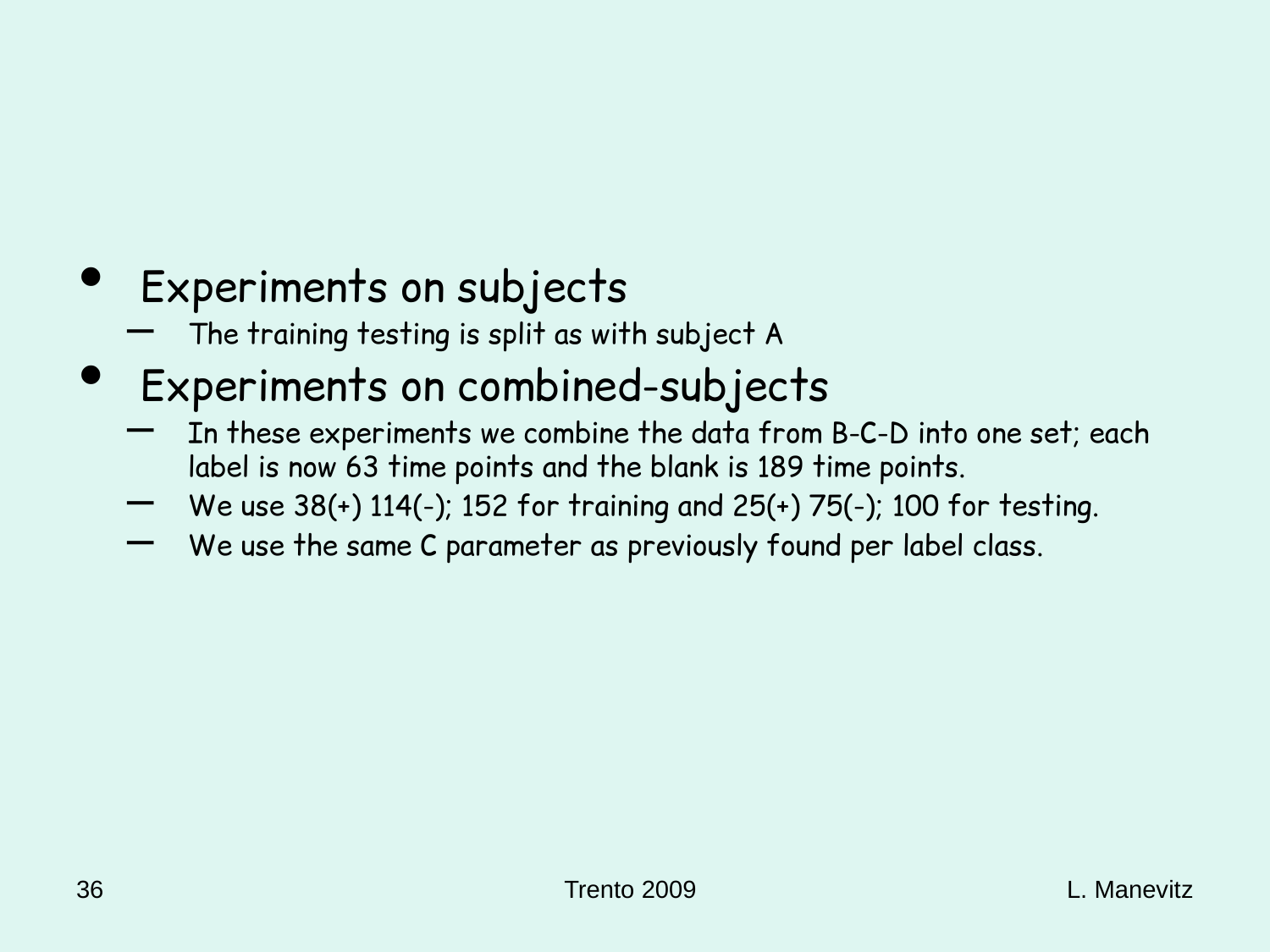

Experiments on subjects
The training testing is split as with subject A
Experiments on combined-subjects
In these experiments we combine the data from B-C-D into one set; each label is now 63 time points and the blank is 189 time points.
We use 38(+) 114(-); 152 for training and 25(+) 75(-); 100 for testing.
We use the same C parameter as previously found per label class.
36
Trento 2009
L. Manevitz